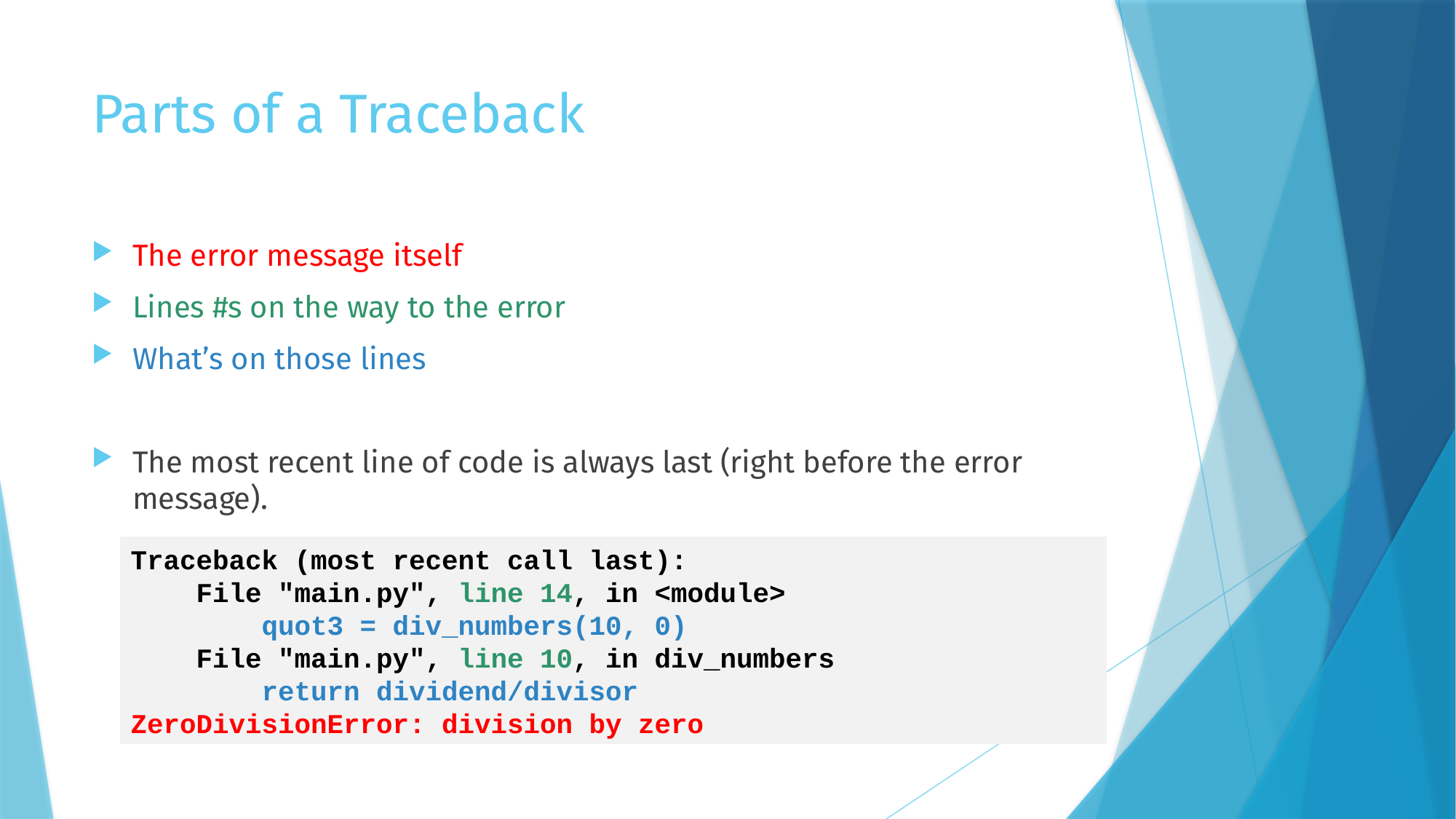

# Parts of a Traceback
The error message itself
Lines #s on the way to the error
What’s on those lines

The most recent line of code is always last (right before the error message).
Traceback (most recent call last):
    File "main.py", line 14, in <module>
        quot3 = div_numbers(10, 0)
    File "main.py", line 10, in div_numbers
        return dividend/divisor
ZeroDivisionError: division by zero